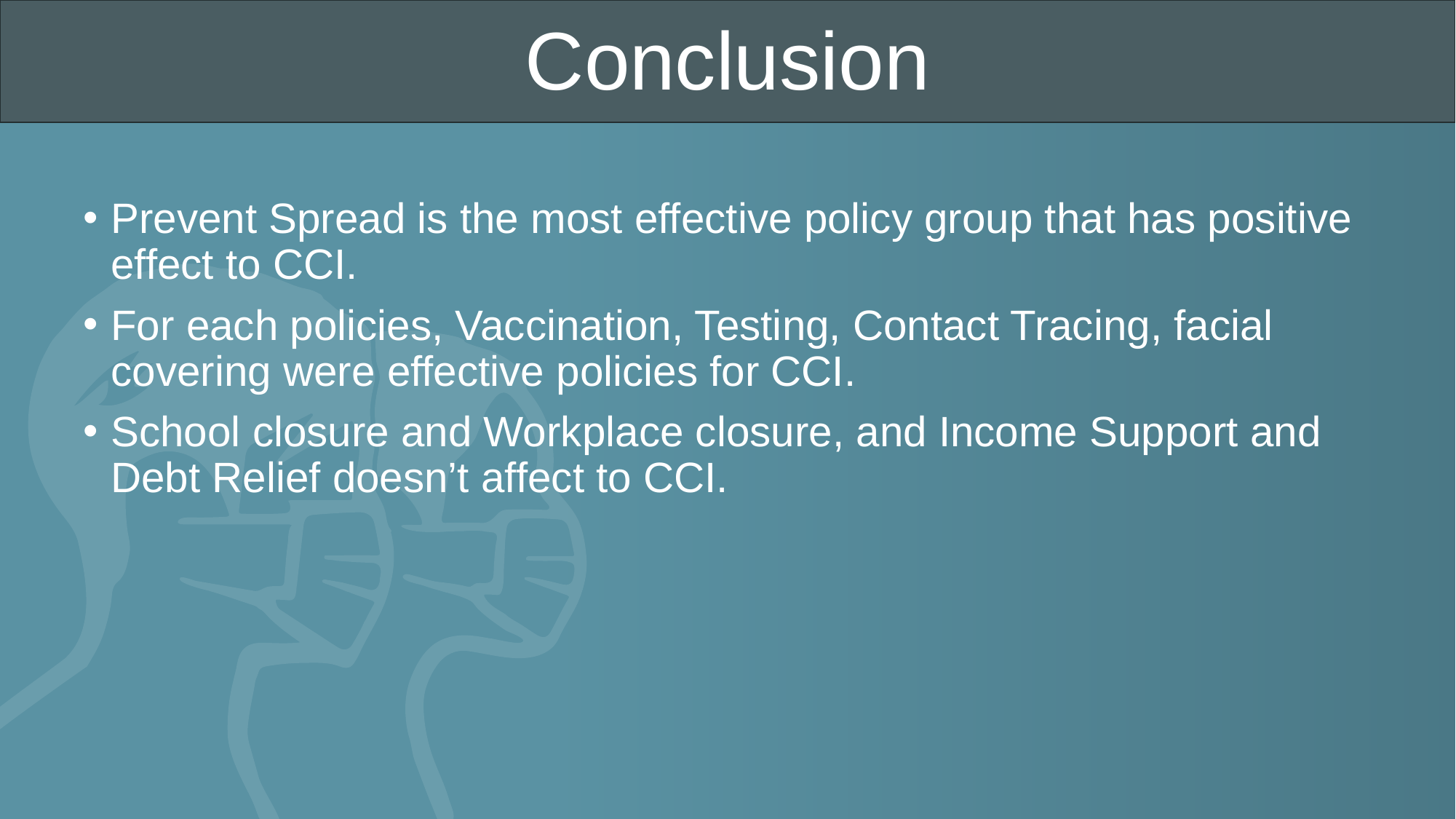

Conclusion
Prevent Spread is the most effective policy group that has positive effect to CCI.
For each policies, Vaccination, Testing, Contact Tracing, facial covering were effective policies for CCI.
School closure and Workplace closure, and Income Support and Debt Relief doesn’t affect to CCI.